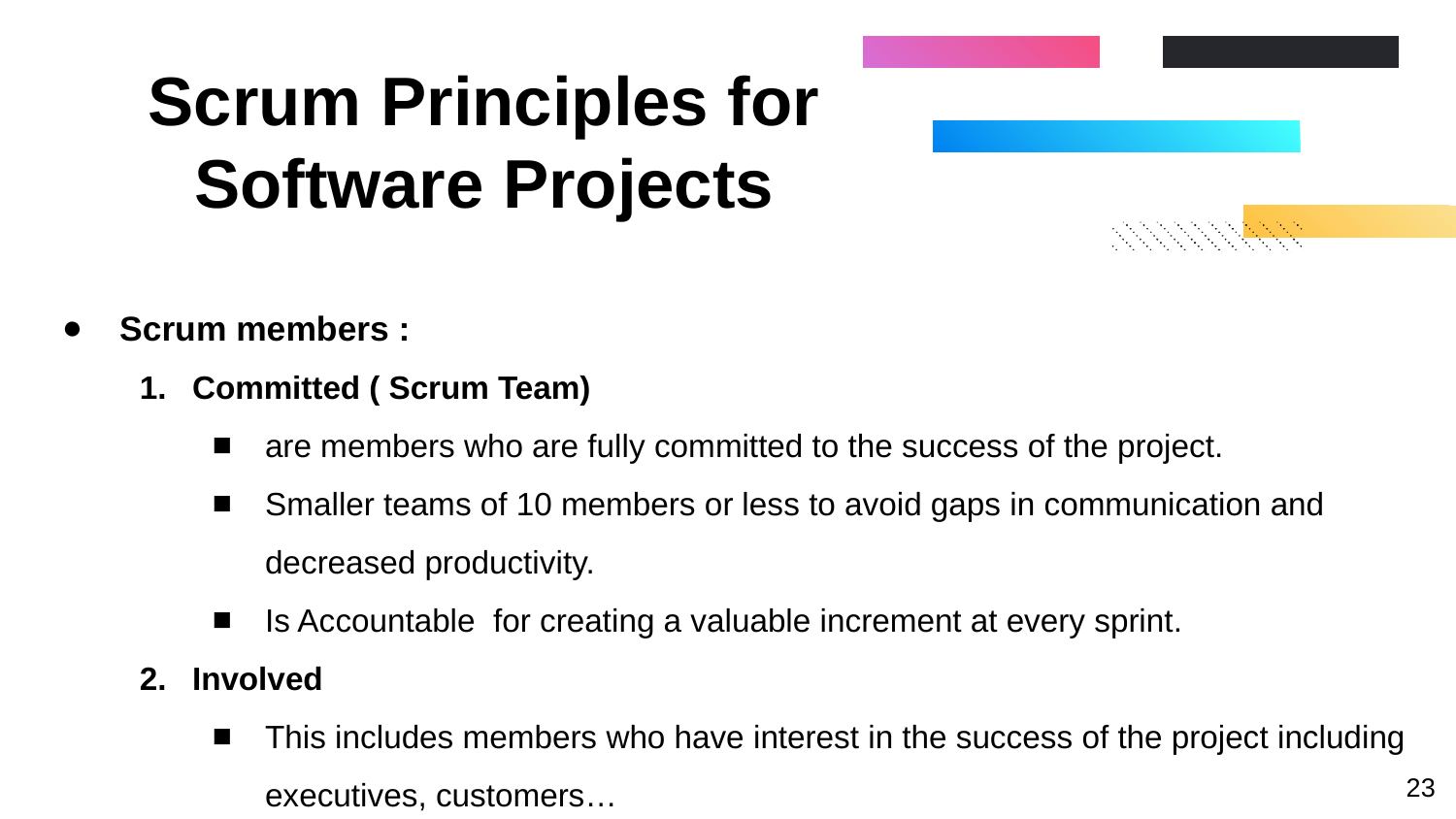

# Scrum Principles for Software Projects
Scrum members :
Committed ( Scrum Team)
are members who are fully committed to the success of the project.
Smaller teams of 10 members or less to avoid gaps in communication and decreased productivity.
Is Accountable  for creating a valuable increment at every sprint.
Involved
This includes members who have interest in the success of the project including executives, customers…
23